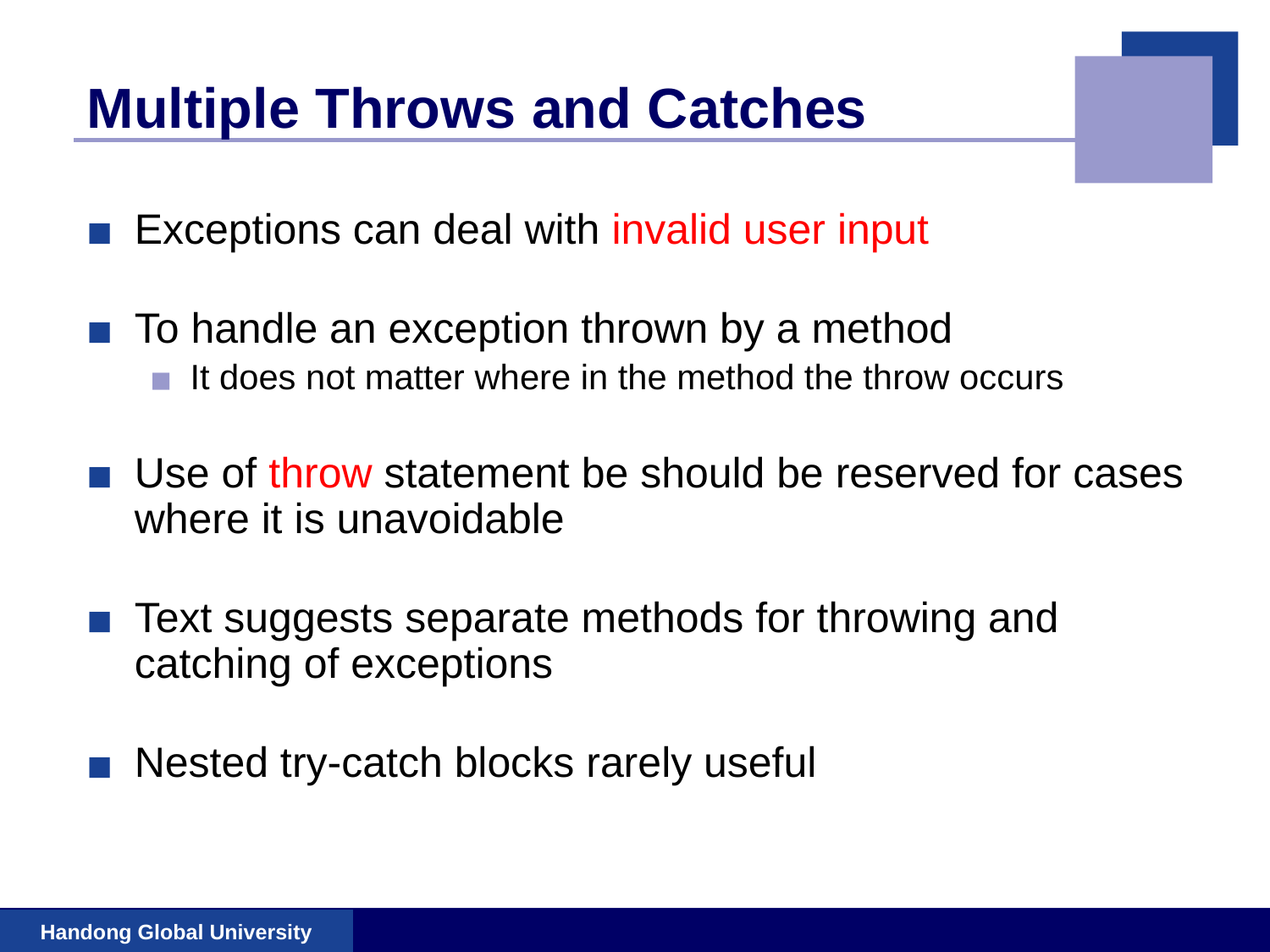

# Multiple Throws and Catches
Exceptions can deal with invalid user input

To handle an exception thrown by a method
It does not matter where in the method the throw occurs

Use of throw statement be should be reserved for cases where it is unavoidable

Text suggests separate methods for throwing and catching of exceptions

Nested try-catch blocks rarely useful